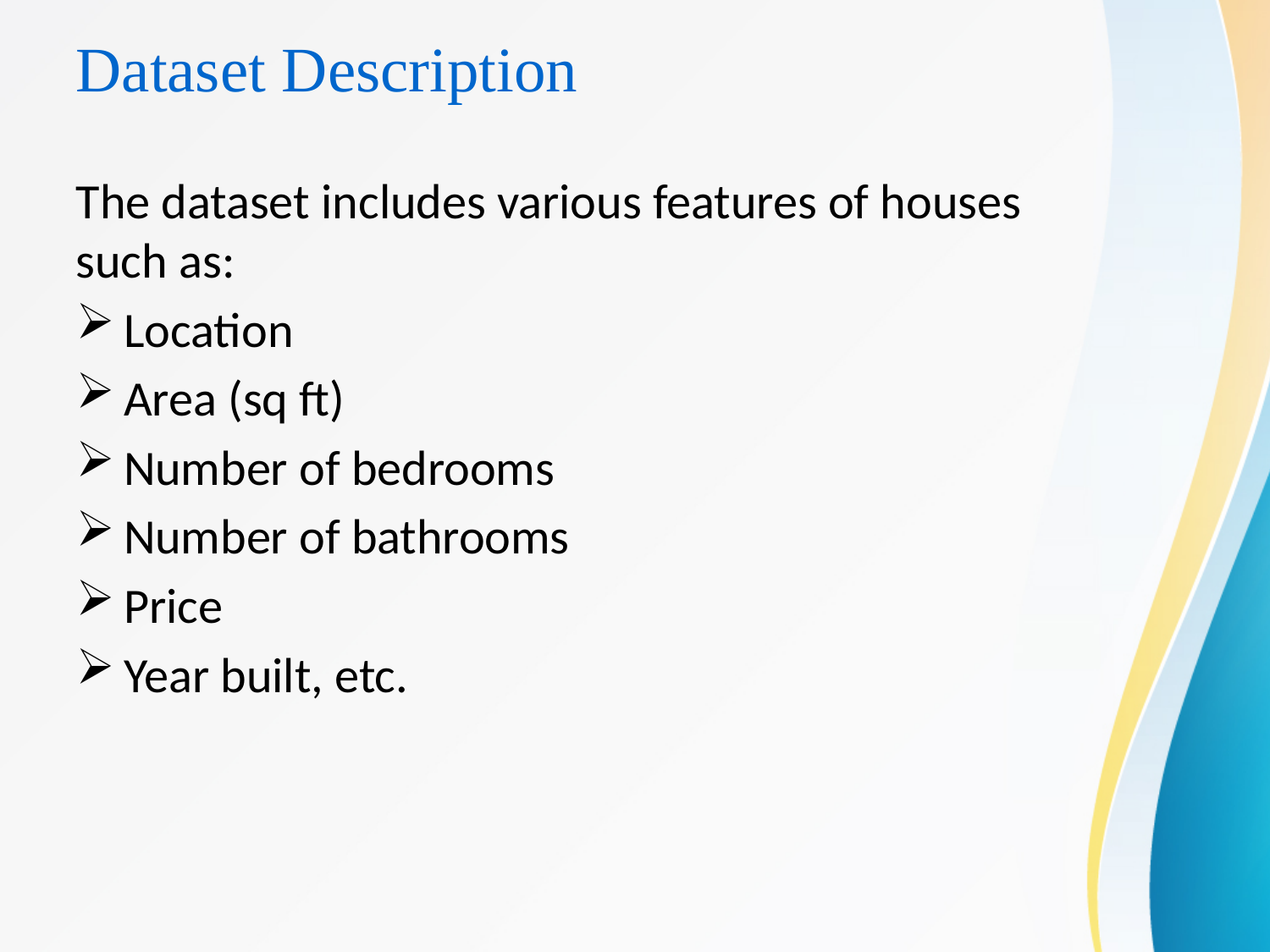

# Dataset Description
The dataset includes various features of houses such as:
Location
Area (sq ft)
Number of bedrooms
Number of bathrooms
Price
Year built, etc.